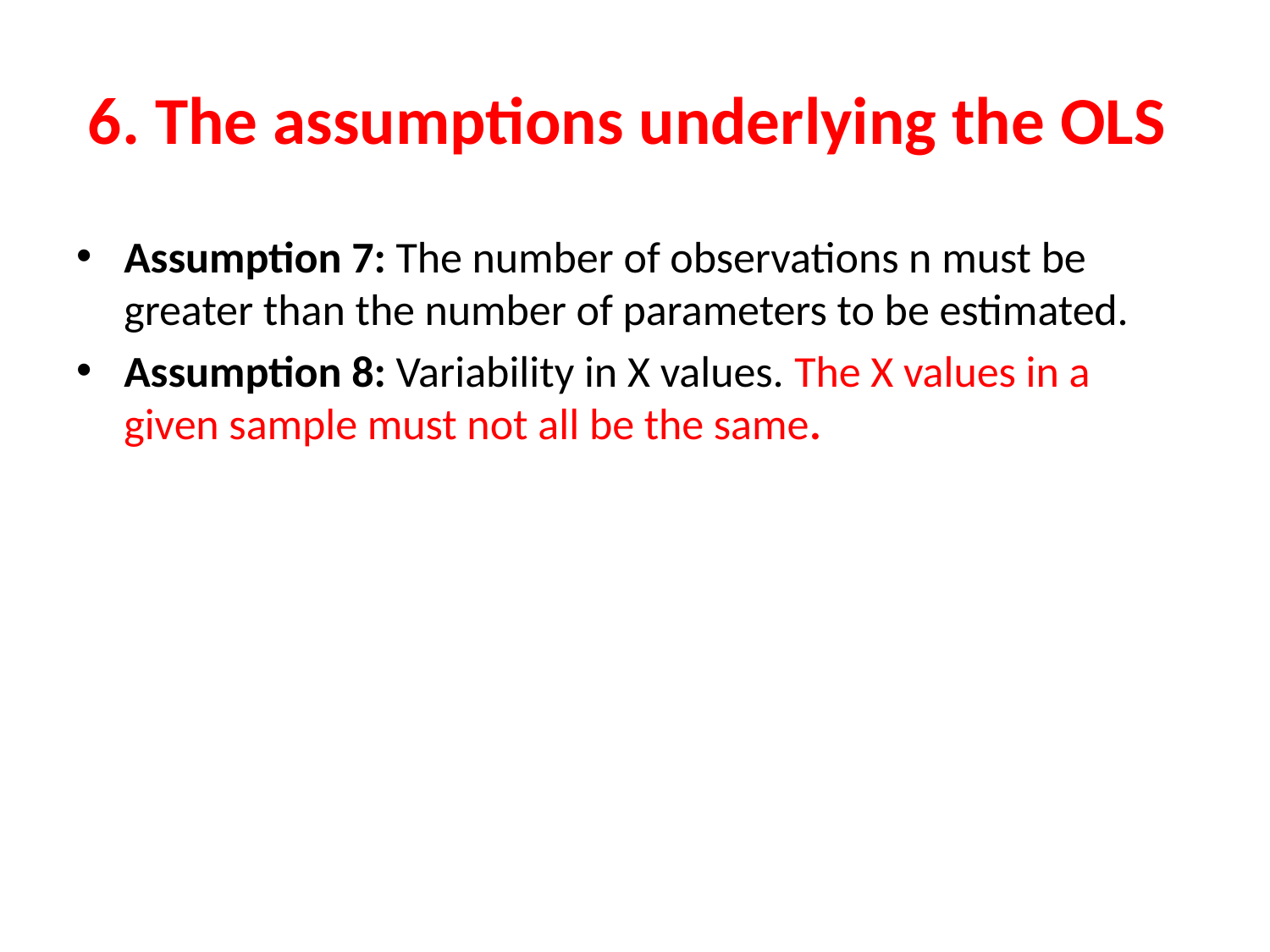

# 6. The assumptions underlying the OLS
Assumption 7: The number of observations n must be greater than the number of parameters to be estimated.
Assumption 8: Variability in X values. The X values in a given sample must not all be the same.